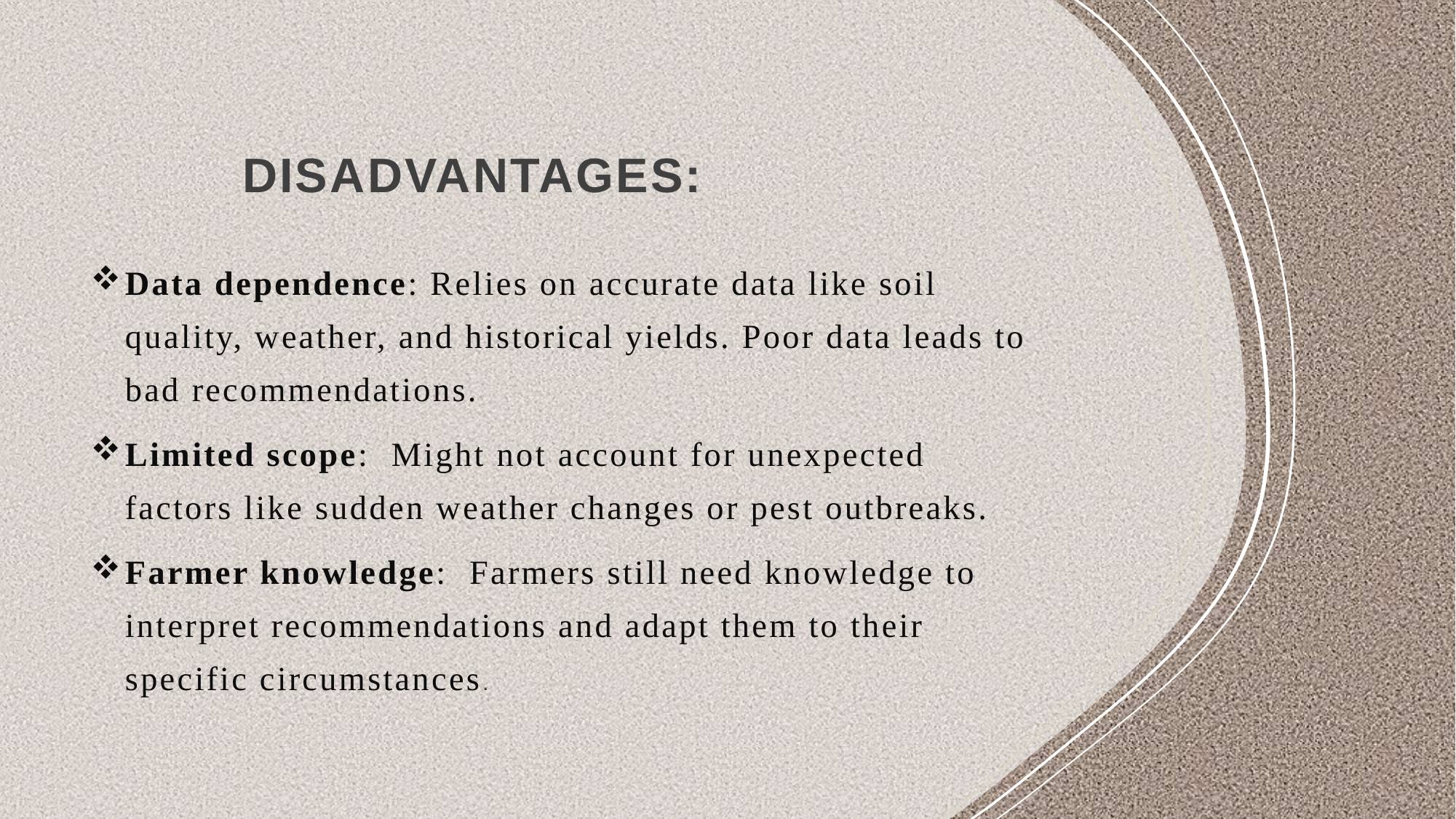

# DISADVANTAGES:
Data dependence: Relies on accurate data like soil quality, weather, and historical yields. Poor data leads to bad recommendations.
Limited scope:  Might not account for unexpected factors like sudden weather changes or pest outbreaks.
Farmer knowledge:  Farmers still need knowledge to interpret recommendations and adapt them to their specific circumstances.